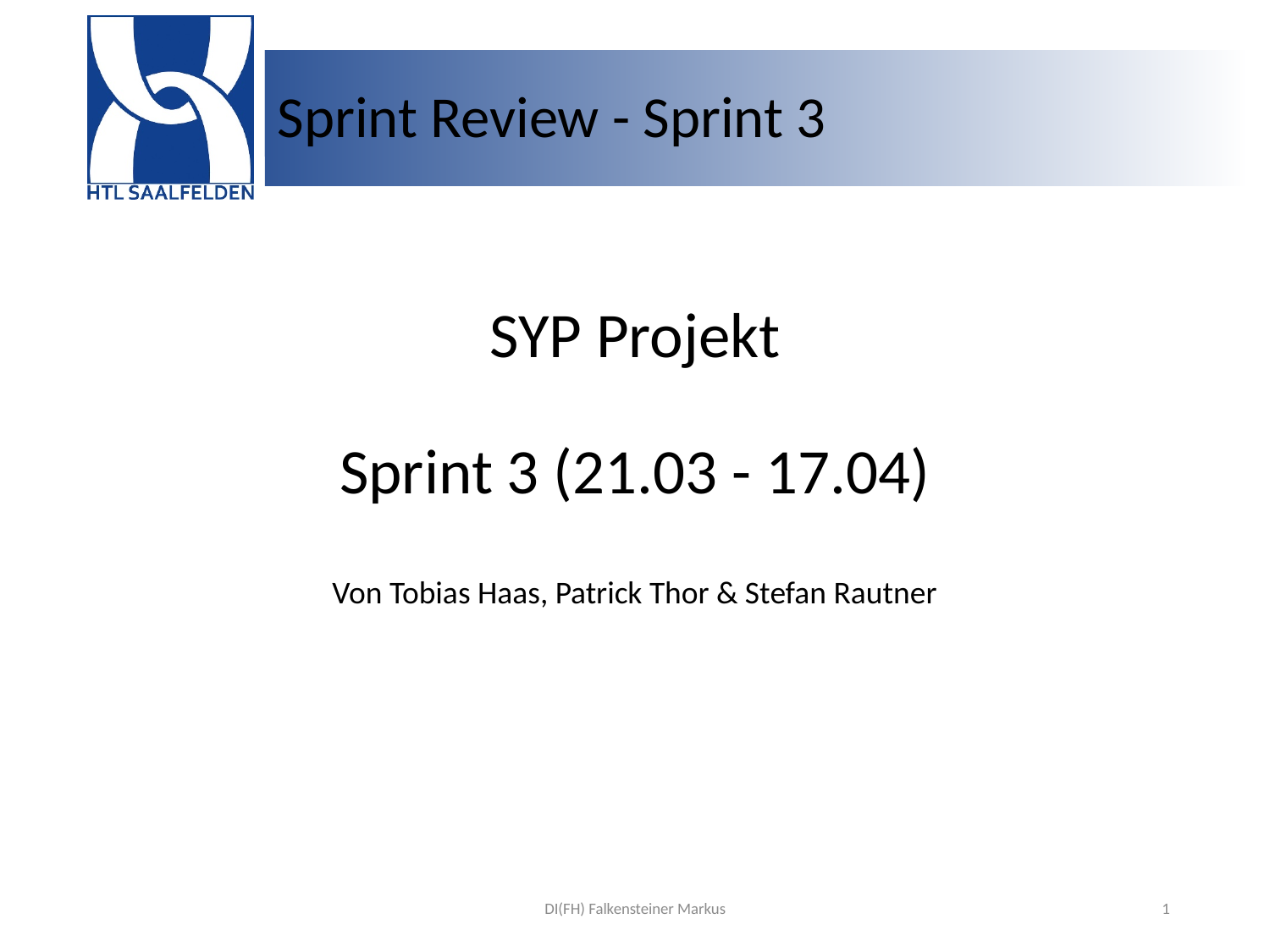

# Sprint Review - Sprint 3
SYP Projekt

Sprint 3 (21.03 - 17.04)

Von Tobias Haas, Patrick Thor & Stefan Rautner
DI(FH) Falkensteiner Markus
1